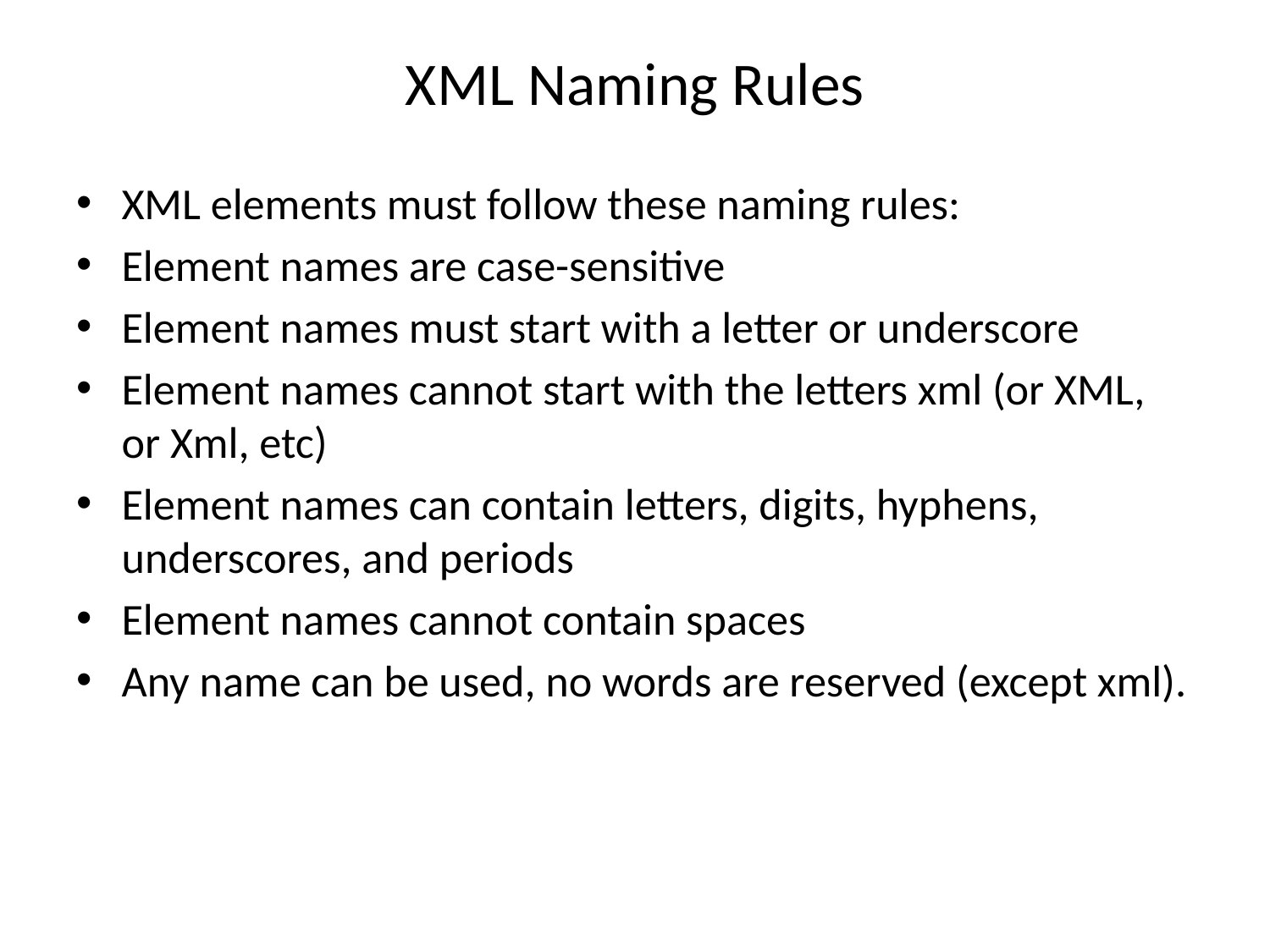

# XML Naming Rules
XML elements must follow these naming rules:
Element names are case-sensitive
Element names must start with a letter or underscore
Element names cannot start with the letters xml (or XML, or Xml, etc)
Element names can contain letters, digits, hyphens, underscores, and periods
Element names cannot contain spaces
Any name can be used, no words are reserved (except xml).